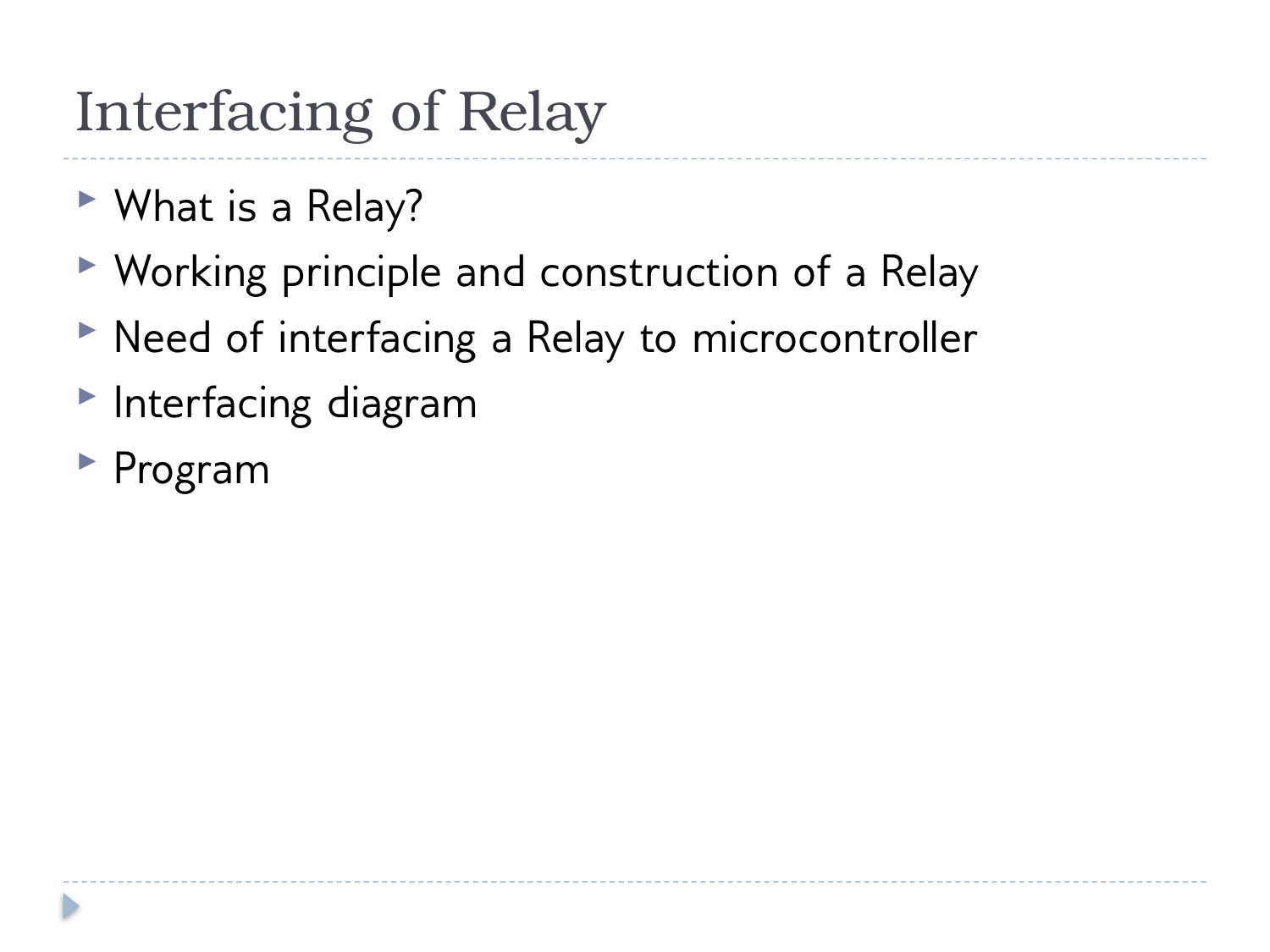

# Interfacing of Relay
What is a Relay?
Working principle and construction of a Relay
Need of interfacing a Relay to microcontroller
Interfacing diagram
Program